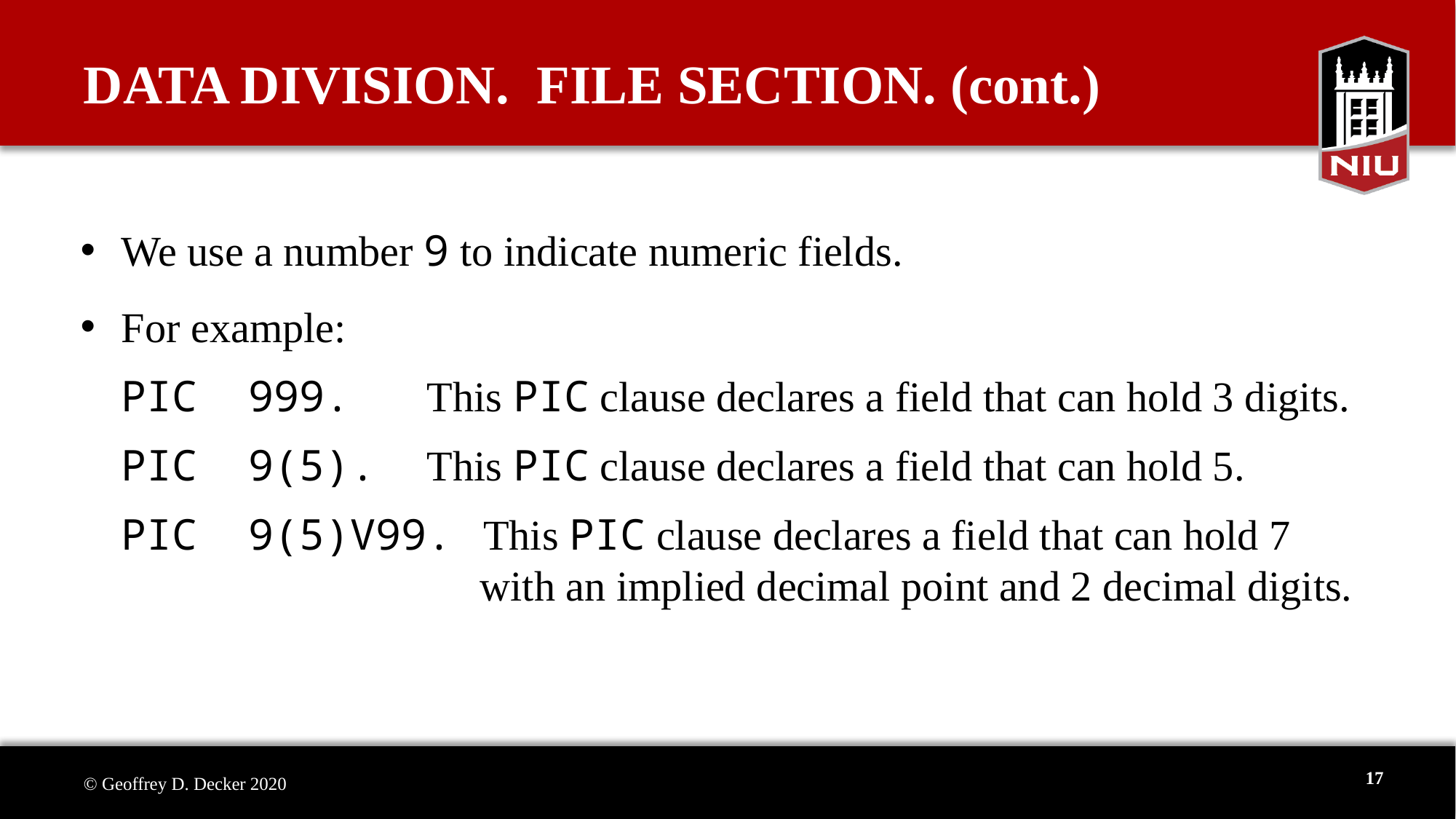

# DATA DIVISION.  FILE SECTION. (cont.)
We use a number 9 to indicate numeric fields.

For example:
PIC  999.   This PIC clause declares a field that can hold 3 digits.
PIC  9(5).  This PIC clause declares a field that can hold 5.
PIC  9(5)V99.   This PIC clause declares a field that can hold 7
                                  with an implied decimal point and 2 decimal digits.
17
© Geoffrey D. Decker 2020